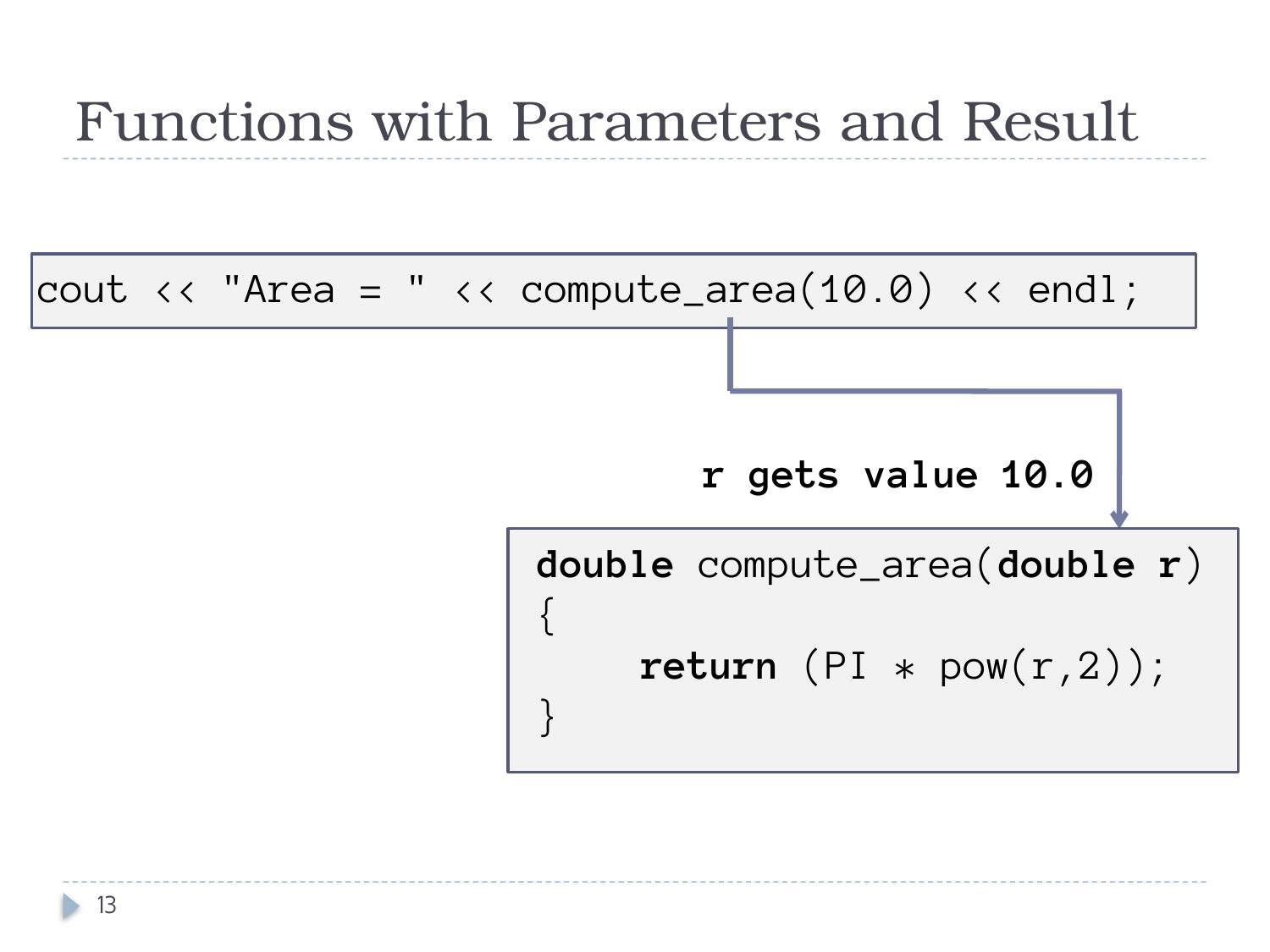

# Functions with Parameters and Result
cout << "Area = " << compute_area(10.0) << endl;
r gets value 10.0

 double compute_area(double r)
 {
 	return (PI * pow(r,2));
 }

13